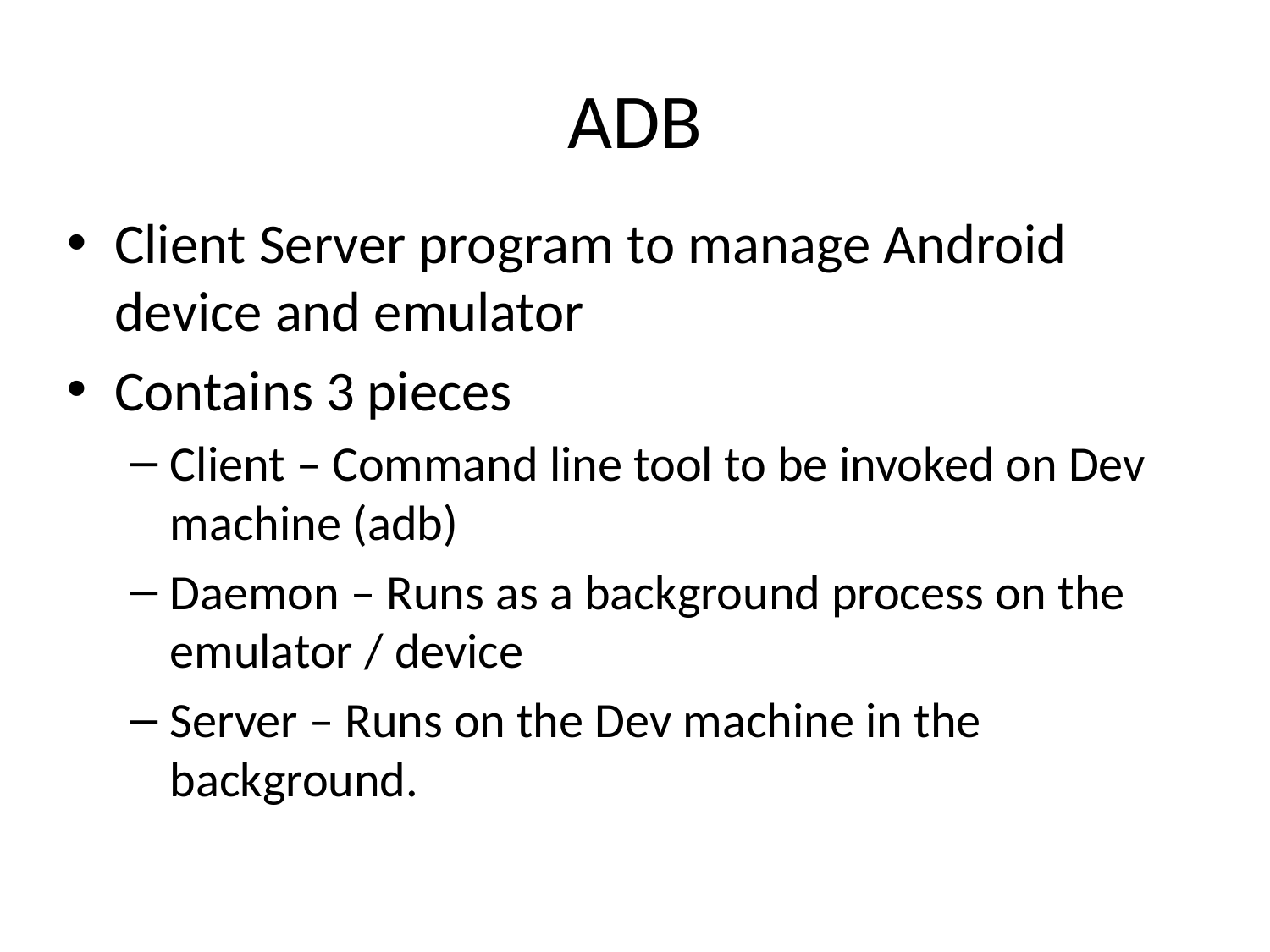

# ADB
Client Server program to manage Android device and emulator
Contains 3 pieces
Client – Command line tool to be invoked on Dev machine (adb)
Daemon – Runs as a background process on the emulator / device
Server – Runs on the Dev machine in the background.